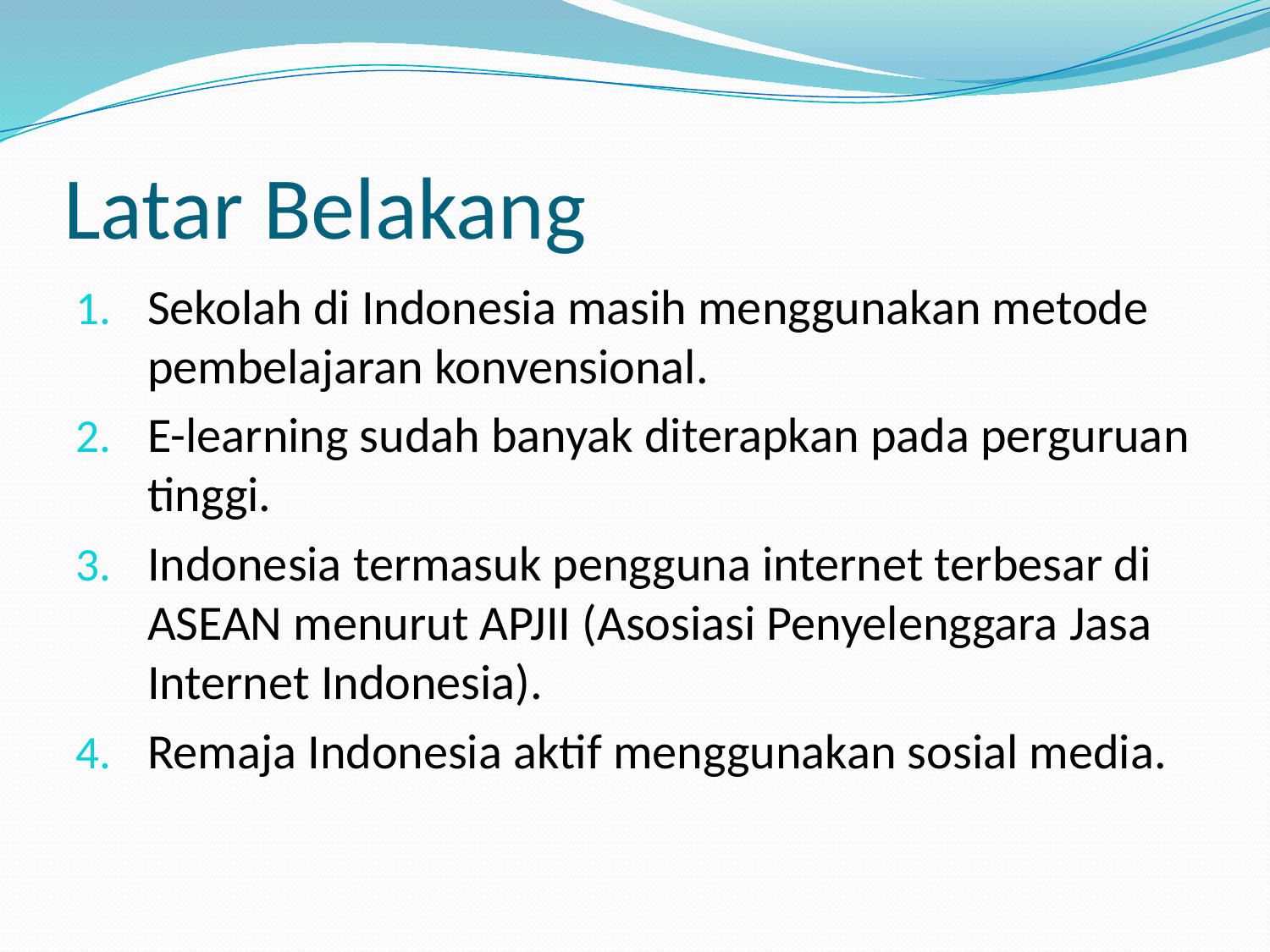

# Latar Belakang
Sekolah di Indonesia masih menggunakan metode pembelajaran konvensional.
E-learning sudah banyak diterapkan pada perguruan tinggi.
Indonesia termasuk pengguna internet terbesar di ASEAN menurut APJII (Asosiasi Penyelenggara Jasa Internet Indonesia).
Remaja Indonesia aktif menggunakan sosial media.